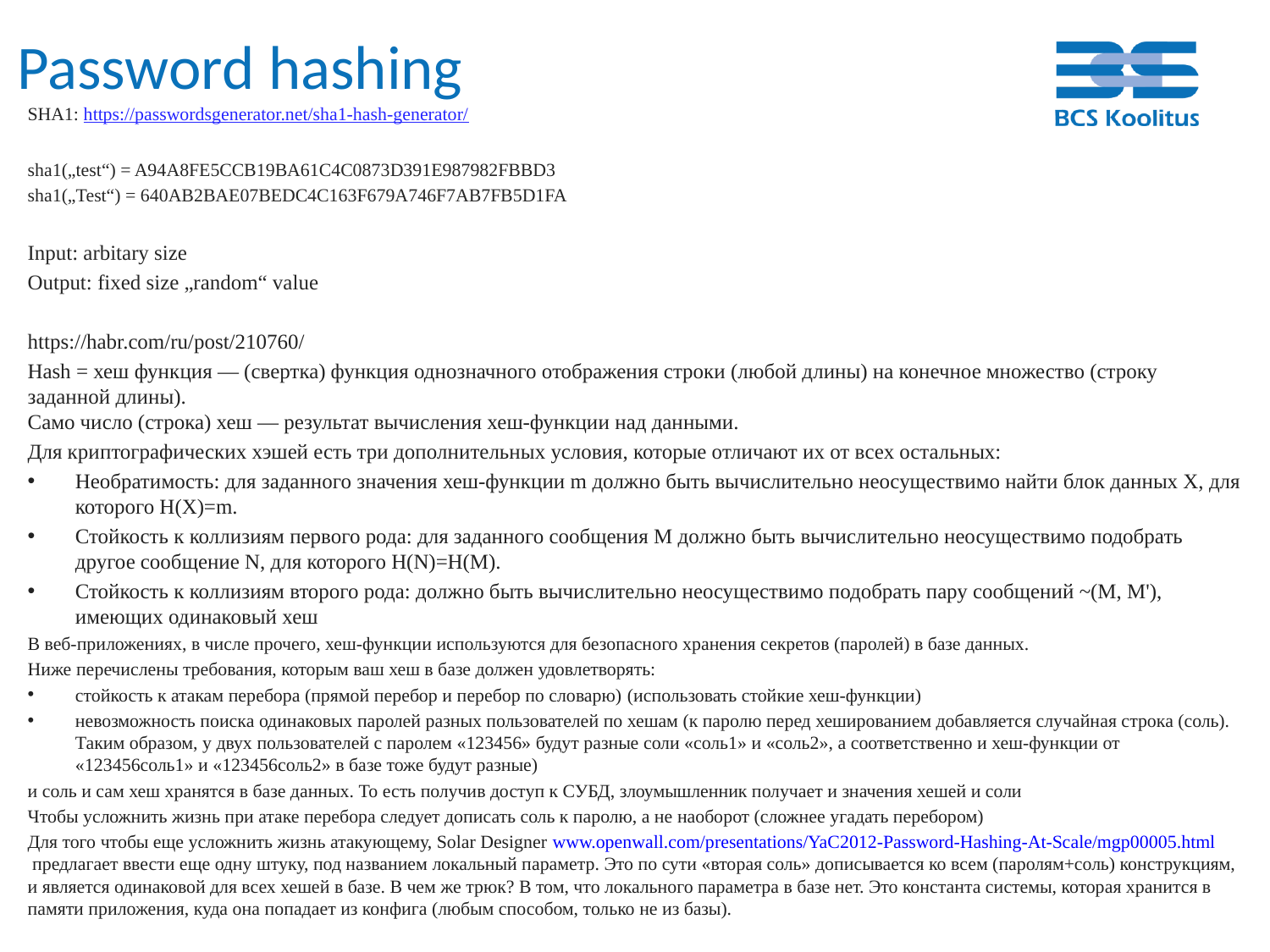

# Password hashing
SHA1: https://passwordsgenerator.net/sha1-hash-generator/

sha1(„test“) = A94A8FE5CCB19BA61C4C0873D391E987982FBBD3
sha1(„Test“) = 640AB2BAE07BEDC4C163F679A746F7AB7FB5D1FA

Input: arbitary size
Output: fixed size „random“ value

https://habr.com/ru/post/210760/
Hash = хеш функция — (свертка) функция однозначного отображения строки (любой длины) на конечное множество (строку заданной длины).
Само число (строка) хеш — результат вычисления хеш-функции над данными.
Для криптографических хэшей есть три дополнительных условия, которые отличают их от всех остальных:
Необратимость: для заданного значения хеш-функции m должно быть вычислительно неосуществимо найти блок данных X, для которого H(X)=m.
Стойкость к коллизиям первого рода: для заданного сообщения M должно быть вычислительно неосуществимо подобрать другое сообщение N, для которого H(N)=H(M).
Стойкость к коллизиям второго рода: должно быть вычислительно неосуществимо подобрать пару сообщений ~(M, M'), имеющих одинаковый хеш
В веб-приложениях, в числе прочего, хеш-функции используются для безопасного хранения секретов (паролей) в базе данных.
Ниже перечислены требования, которым ваш хеш в базе должен удовлетворять:
стойкость к атакам перебора (прямой перебор и перебор по словарю) (использовать стойкие хеш-функции)
невозможность поиска одинаковых паролей разных пользователей по хешам (к паролю перед хешированием добавляется случайная строка (соль). Таким образом, у двух пользователей с паролем «123456» будут разные соли «соль1» и «соль2», а соответственно и хеш-функции от «123456соль1» и «123456соль2» в базе тоже будут разные)
и соль и сам хеш хранятся в базе данных. То есть получив доступ к СУБД, злоумышленник получает и значения хешей и соли
Чтобы усложнить жизнь при атаке перебора следует дописать соль к паролю, а не наоборот (сложнее угадать перебором)
Для того чтобы еще усложнить жизнь атакующему, Solar Designer www.openwall.com/presentations/YaC2012-Password-Hashing-At-Scale/mgp00005.html предлагает ввести еще одну штуку, под названием локальный параметр. Это по сути «вторая соль» дописывается ко всем (паролям+соль) конструкциям, и является одинаковой для всех хешей в базе. В чем же трюк? В том, что локального параметра в базе нет. Это константа системы, которая хранится в памяти приложения, куда она попадает из конфига (любым способом, только не из базы).